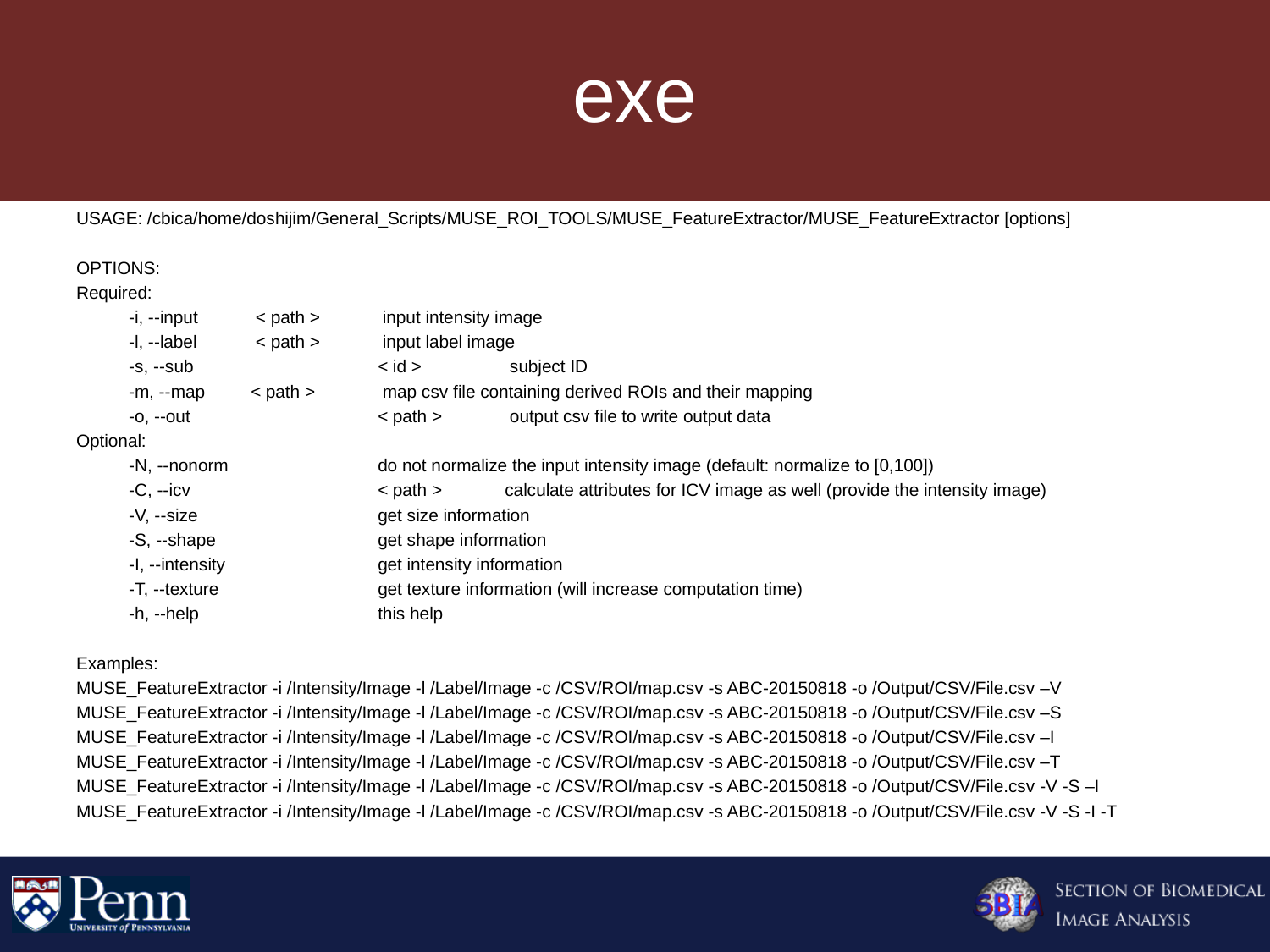

# exe
USAGE: /cbica/home/doshijim/General_Scripts/MUSE_ROI_TOOLS/MUSE_FeatureExtractor/MUSE_FeatureExtractor [options]

OPTIONS:
Required:
	 -i, --input 	 < path > 	 input intensity image
	 -l, --label 	 < path > 	 input label image
	 -s, --sub 	 	< id > 	 subject ID
	 -m, --map 	< path > 	 map csv file containing derived ROIs and their mapping
	 -o, --out 	 	< path > 	 output csv file to write output data
Optional:
	 -N, --nonorm 		do not normalize the input intensity image (default: normalize to [0,100])
	 -C, --icv 	 	< path >   	calculate attributes for ICV image as well (provide the intensity image)
	 -V, --size 	        	get size information
	 -S, --shape 	          	get shape information
	 -I, --intensity 	         	get intensity information
	 -T, --texture 	          	get texture information (will increase computation time)
	 -h, --help 	          	this help

Examples:
MUSE_FeatureExtractor -i /Intensity/Image -l /Label/Image -c /CSV/ROI/map.csv -s ABC-20150818 -o /Output/CSV/File.csv –V
MUSE_FeatureExtractor -i /Intensity/Image -l /Label/Image -c /CSV/ROI/map.csv -s ABC-20150818 -o /Output/CSV/File.csv –S
MUSE_FeatureExtractor -i /Intensity/Image -l /Label/Image -c /CSV/ROI/map.csv -s ABC-20150818 -o /Output/CSV/File.csv –I
MUSE_FeatureExtractor -i /Intensity/Image -l /Label/Image -c /CSV/ROI/map.csv -s ABC-20150818 -o /Output/CSV/File.csv –T
MUSE_FeatureExtractor -i /Intensity/Image -l /Label/Image -c /CSV/ROI/map.csv -s ABC-20150818 -o /Output/CSV/File.csv -V -S –I
MUSE_FeatureExtractor -i /Intensity/Image -l /Label/Image -c /CSV/ROI/map.csv -s ABC-20150818 -o /Output/CSV/File.csv -V -S -I -T